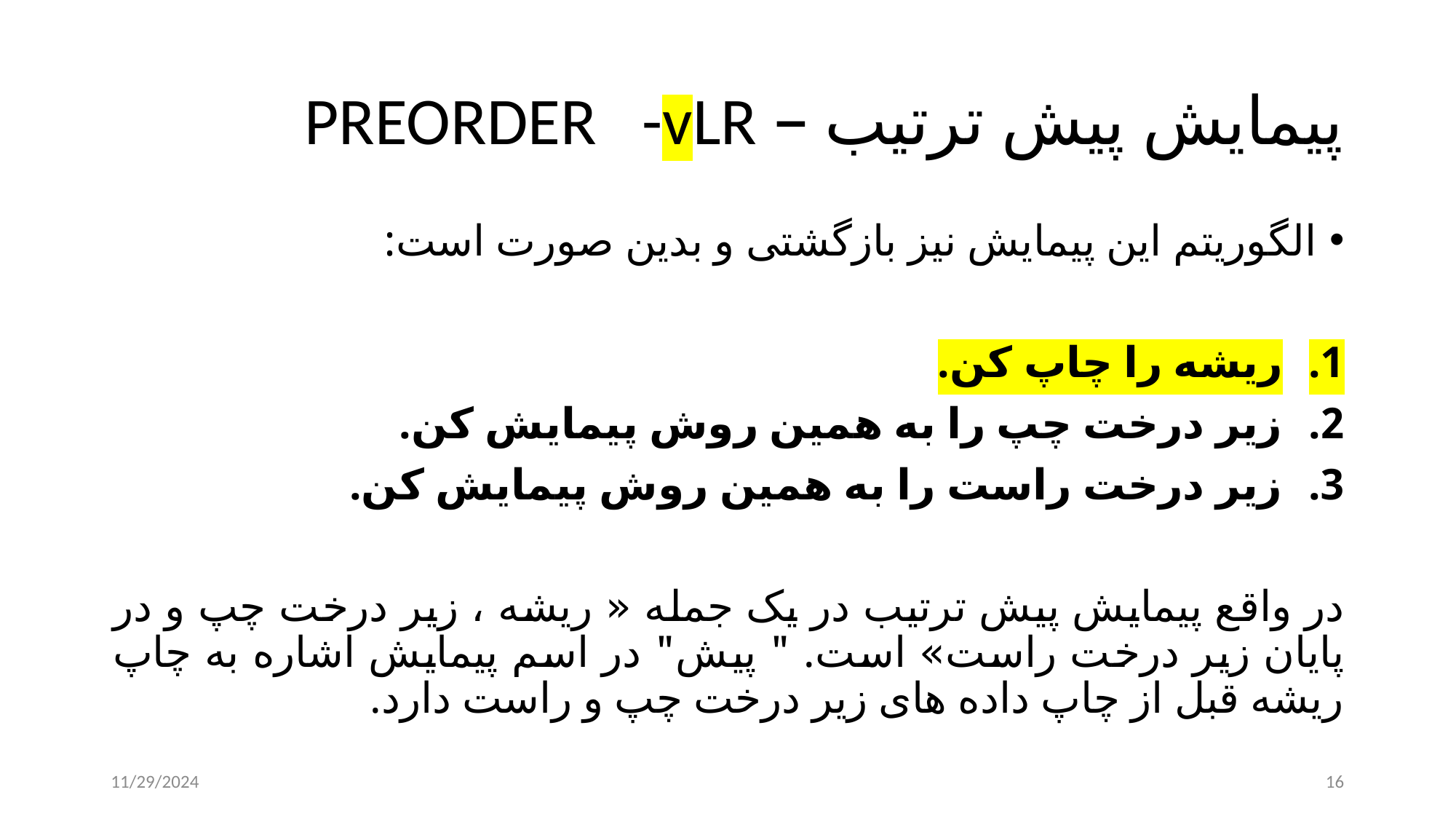

# پیمایش پیش ترتیب – PREORDER   -vLR
الگوریتم این پیمایش نیز بازگشتی و بدین صورت است:

ریشه را چاپ کن.
زیر درخت چپ را به همین روش پیمایش کن.
زیر درخت راست را به همین روش پیمایش کن.

در واقع پیمایش پیش ترتیب در یک جمله « ریشه ، زیر درخت چپ و در پایان زیر درخت راست» است. " پیش" در اسم پیمایش اشاره به چاپ ریشه قبل از چاپ داده های زیر درخت چپ و راست دارد.
11/29/2024

16